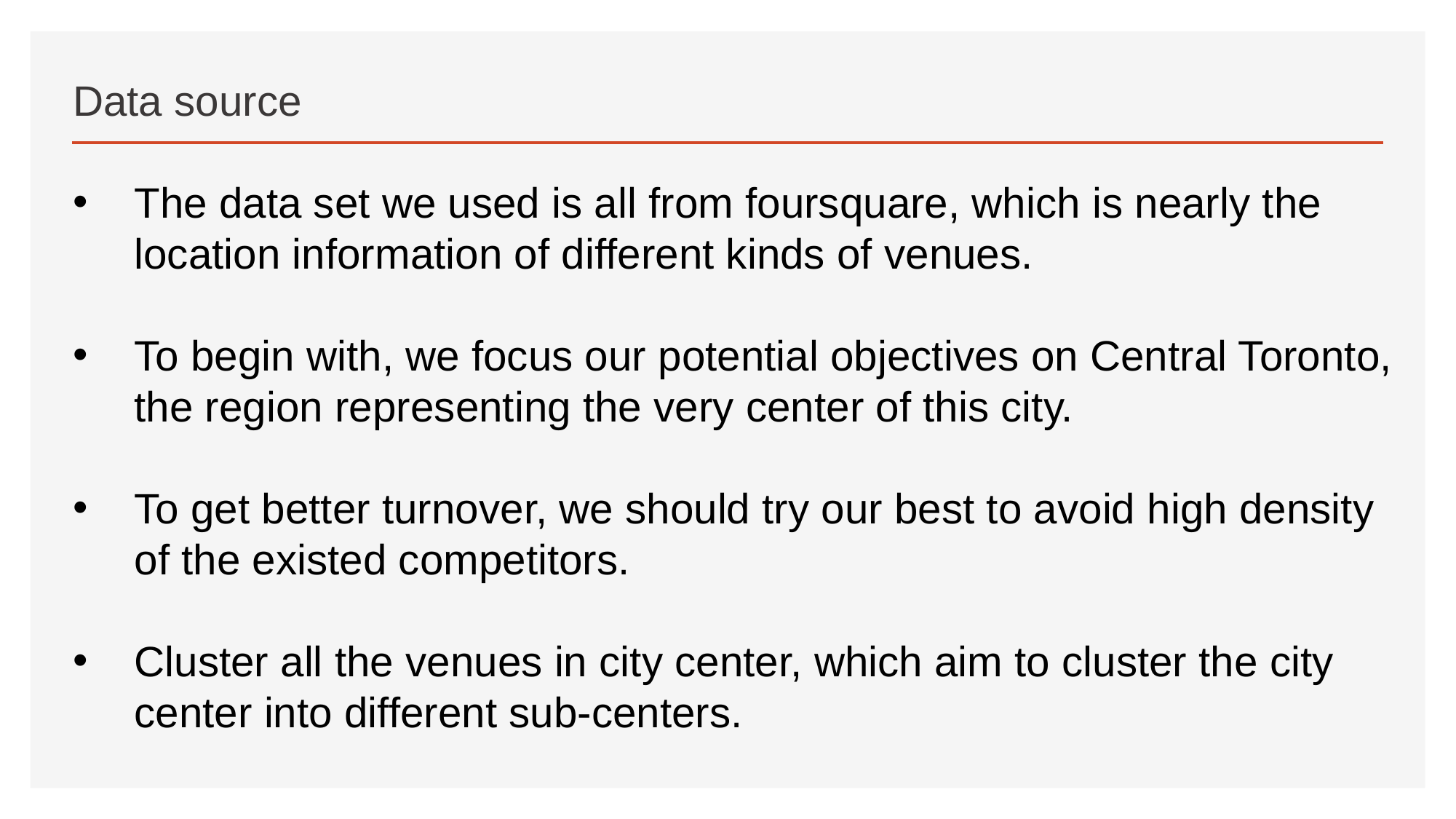

# Data source
The data set we used is all from foursquare, which is nearly the location information of different kinds of venues.

To begin with, we focus our potential objectives on Central Toronto, the region representing the very center of this city.

To get better turnover, we should try our best to avoid high density of the existed competitors.

Cluster all the venues in city center, which aim to cluster the city center into different sub-centers.